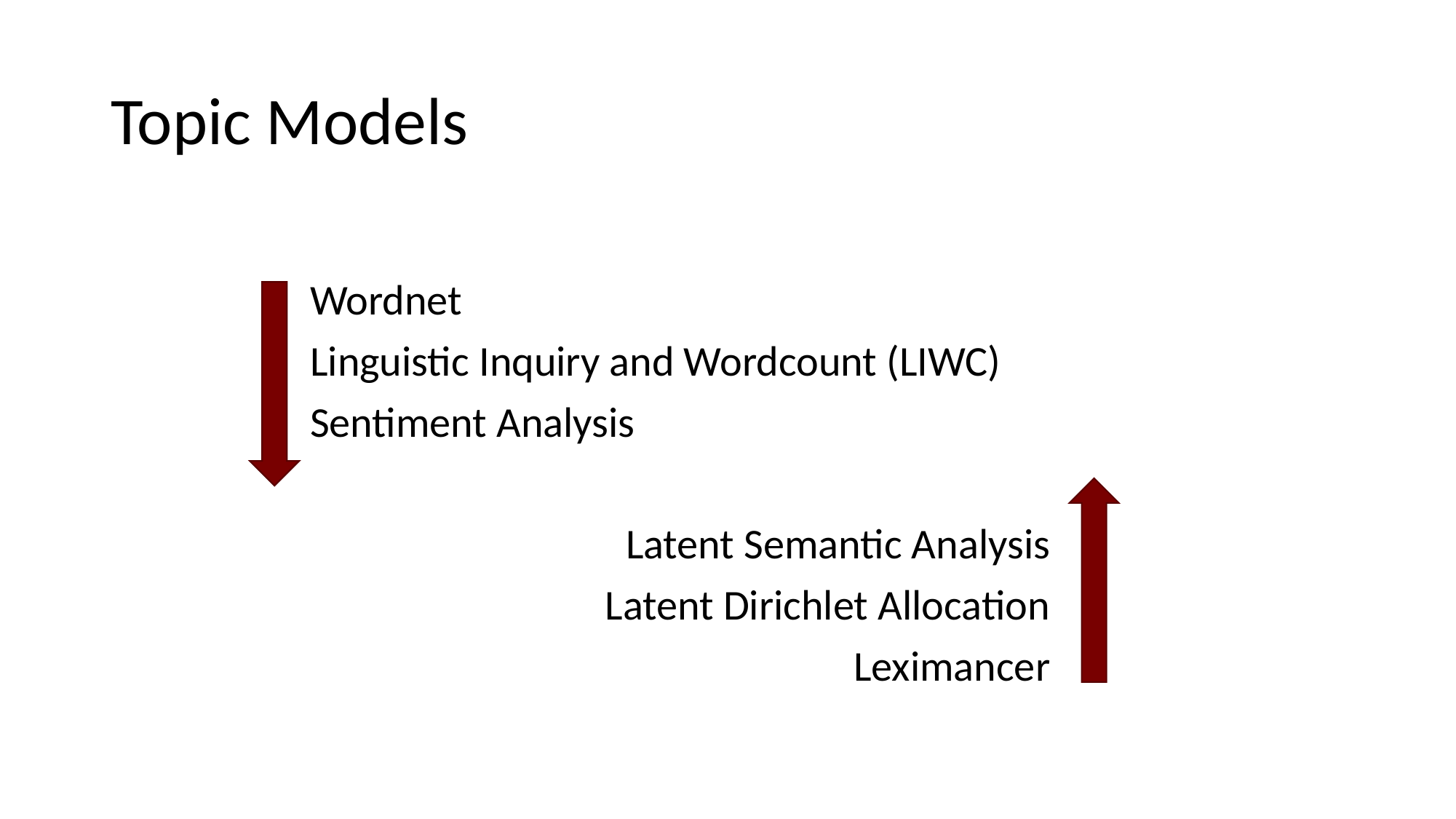

# Topic Models
Wordnet
Linguistic Inquiry and Wordcount (LIWC)
Sentiment Analysis

Latent Semantic Analysis
Latent Dirichlet Allocation
Leximancer